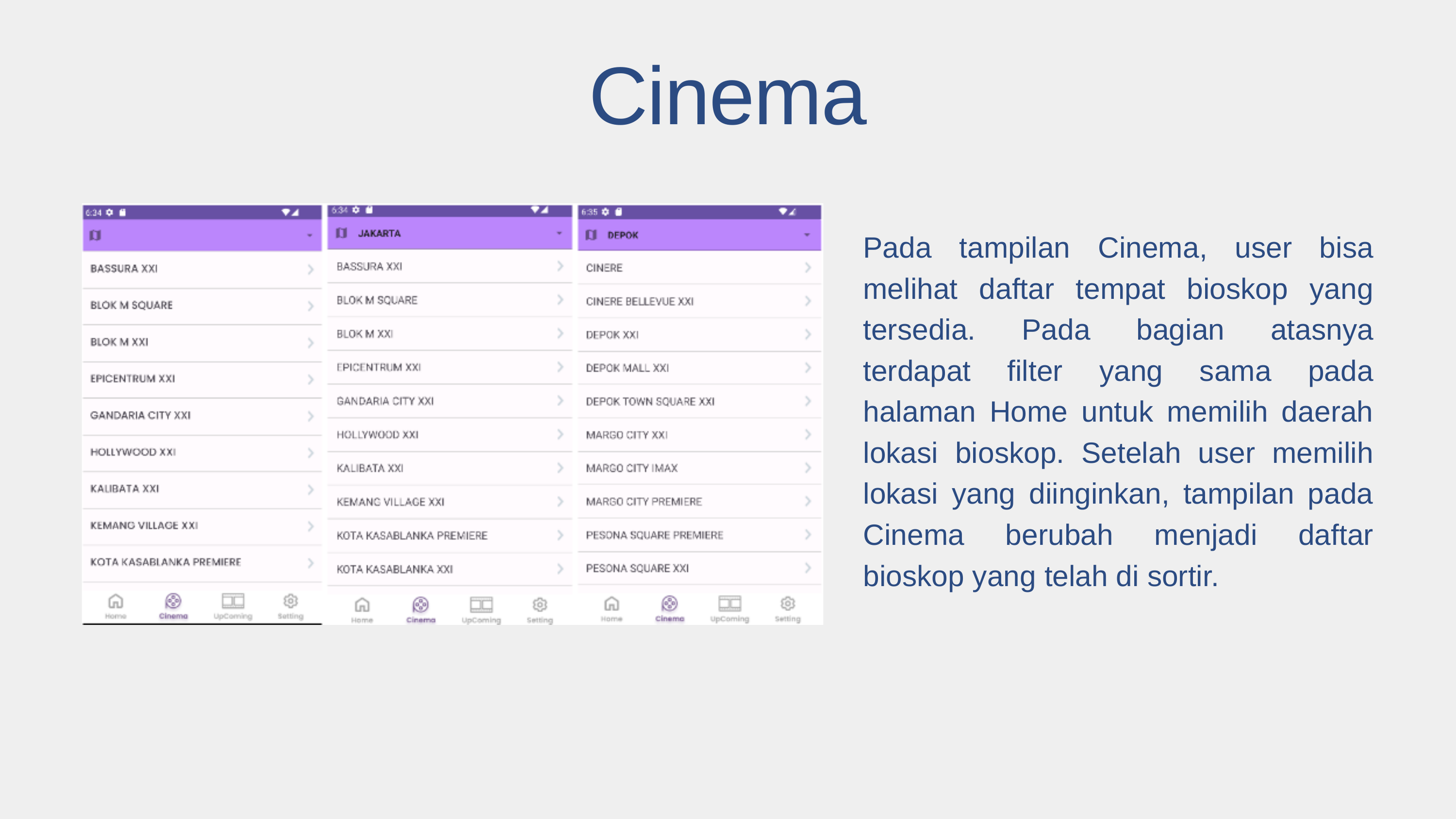

Cinema

Pada tampilan Cinema, user bisa melihat daftar tempat bioskop yang tersedia. Pada bagian atasnya terdapat filter yang sama pada halaman Home untuk memilih daerah lokasi bioskop. Setelah user memilih lokasi yang diinginkan, tampilan pada Cinema berubah menjadi daftar bioskop yang telah di sortir.